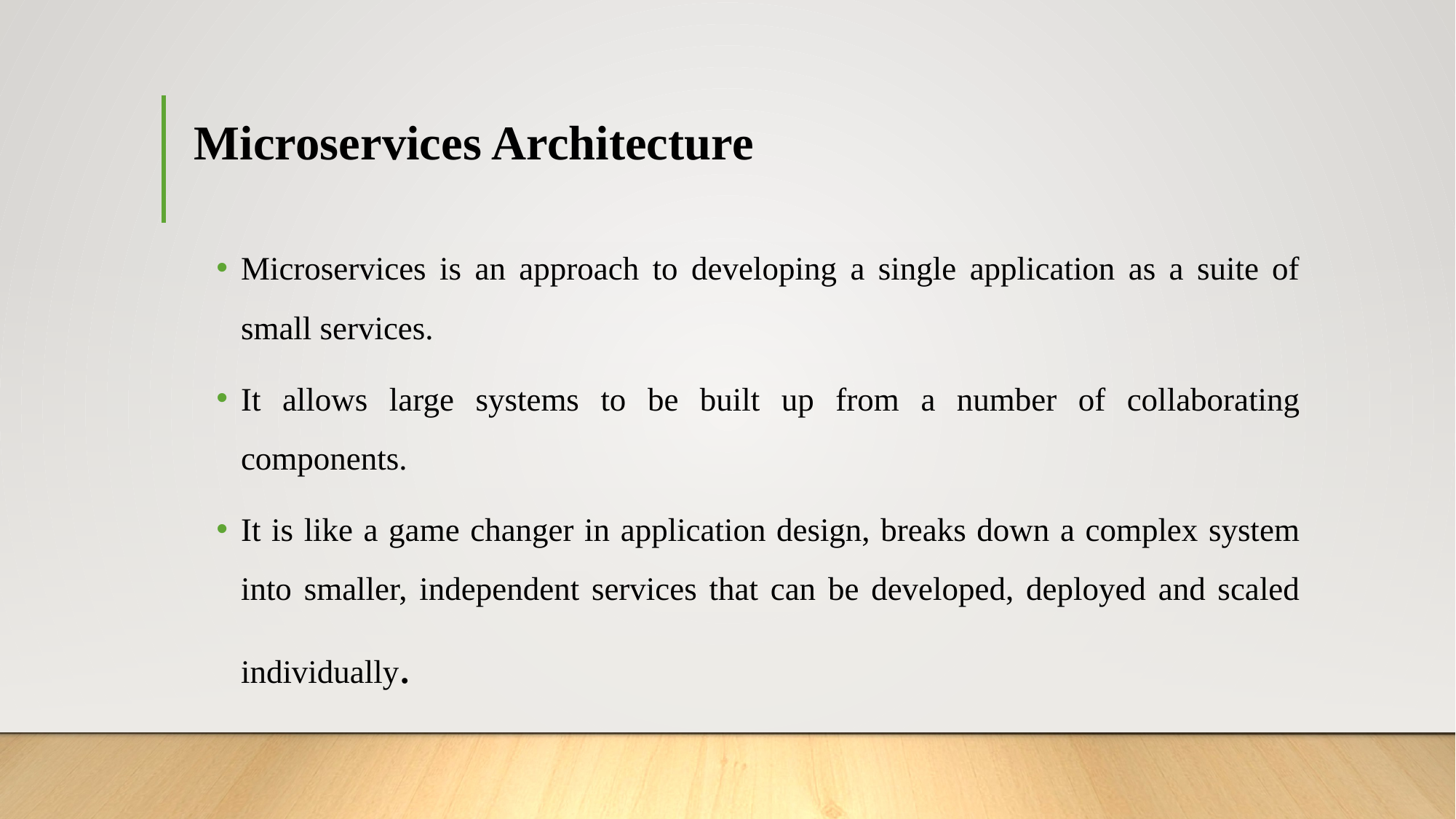

# Microservices Architecture
Microservices is an approach to developing a single application as a suite of small services.
It allows large systems to be built up from a number of collaborating components.
It is like a game changer in application design, breaks down a complex system into smaller, independent services that can be developed, deployed and scaled individually.